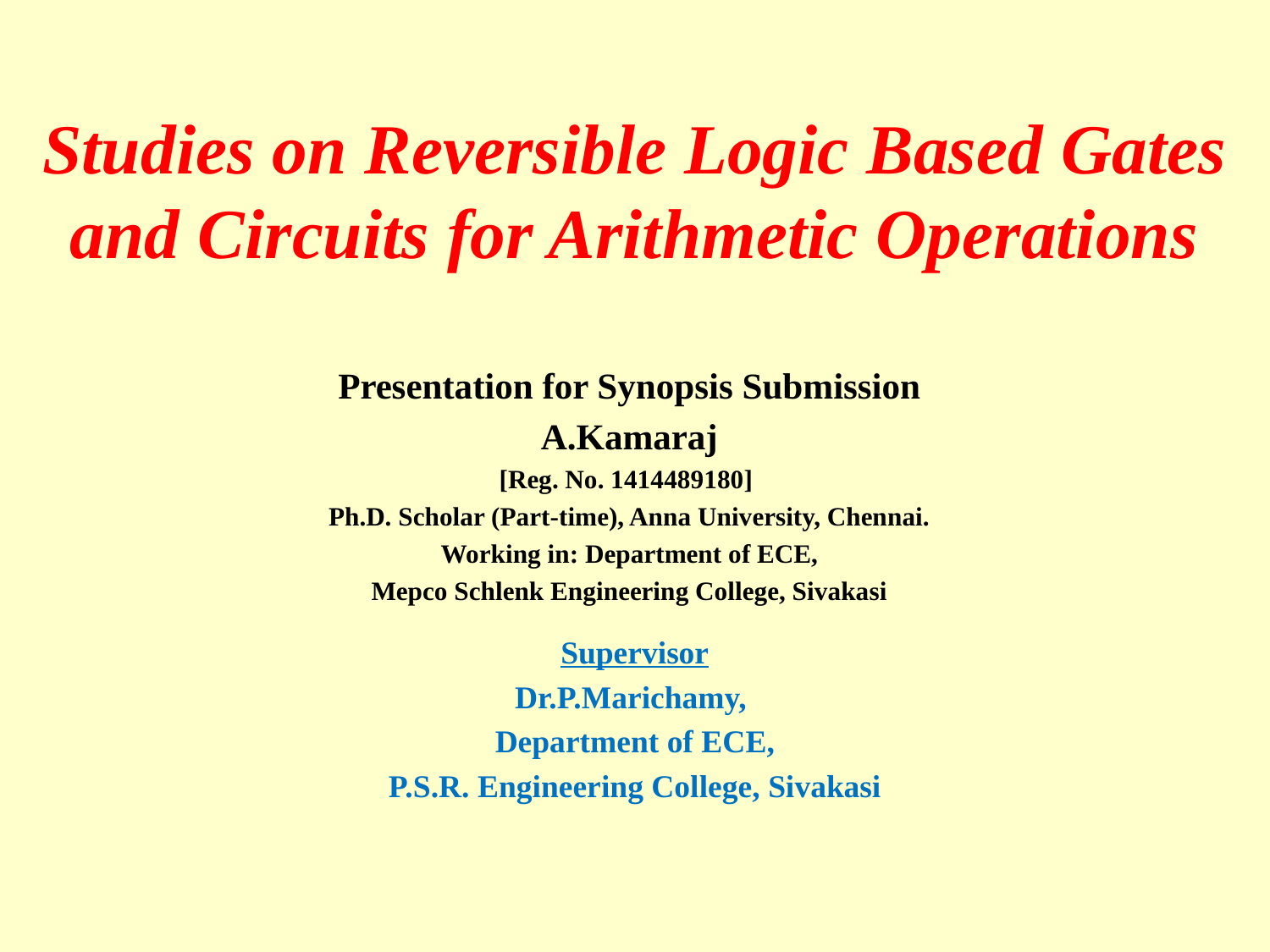

# Studies on Reversible Logic Based Gates and Circuits for Arithmetic Operations
Presentation for Synopsis Submission
A.Kamaraj
[Reg. No. 1414489180]
Ph.D. Scholar (Part-time), Anna University, Chennai.
Working in: Department of ECE,
Mepco Schlenk Engineering College, Sivakasi

Supervisor
Dr.P.Marichamy,
Department of ECE,
P.S.R. Engineering College, Sivakasi